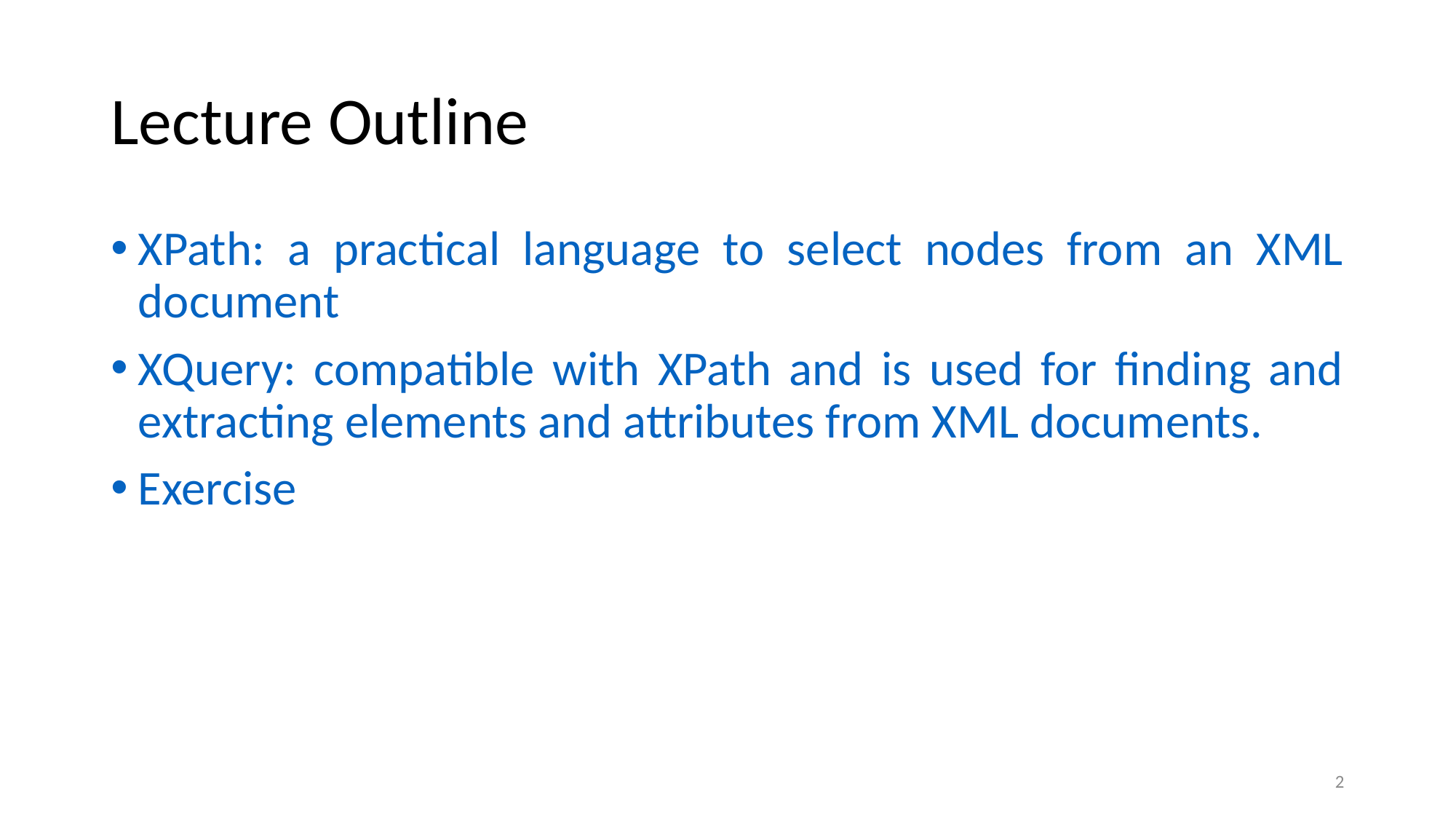

# Lecture Outline
XPath: a practical language to select nodes from an XML document
XQuery: compatible with XPath and is used for finding and extracting elements and attributes from XML documents.
Exercise
2